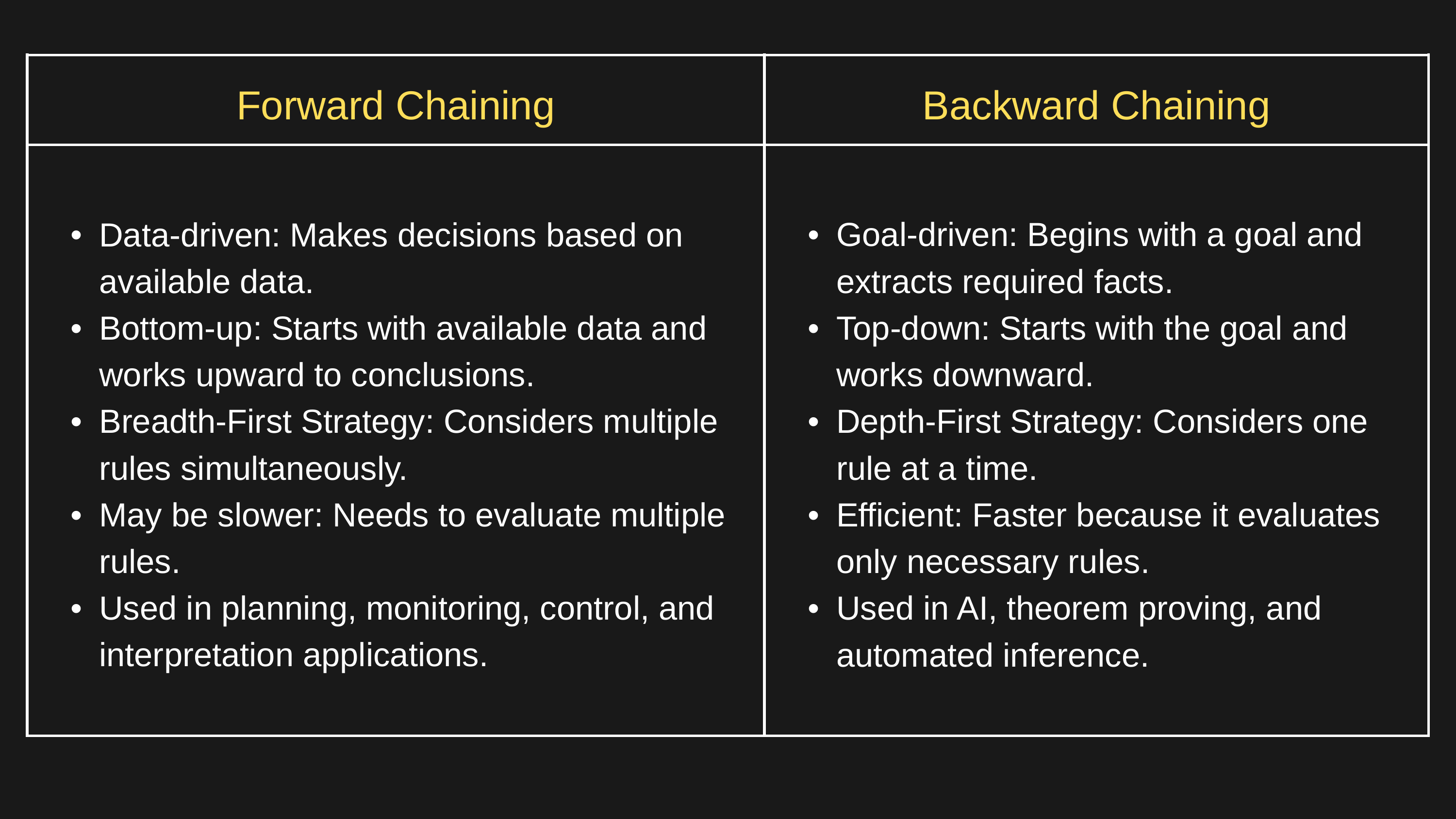

| Forward Chaining | Backward Chaining |
| --- | --- |
| Data-driven: Makes decisions based on available data. Bottom-up: Starts with available data and works upward to conclusions. Breadth-First Strategy: Considers multiple rules simultaneously. May be slower: Needs to evaluate multiple rules. Used in planning, monitoring, control, and interpretation applications. | Goal-driven: Begins with a goal and extracts required facts. Top-down: Starts with the goal and works downward. Depth-First Strategy: Considers one rule at a time. Efficient: Faster because it evaluates only necessary rules. Used in AI, theorem proving, and automated inference. |